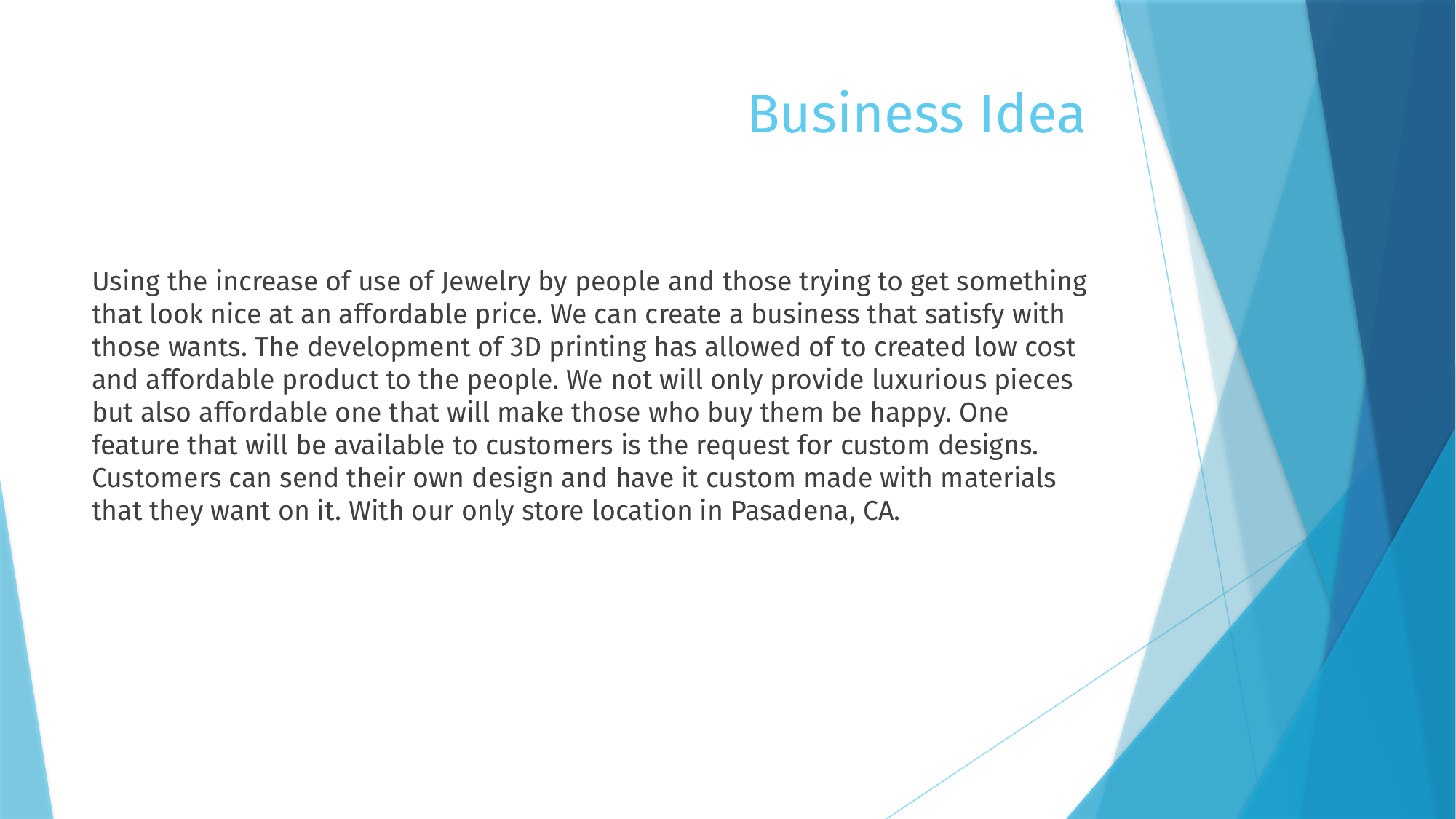

# Business Idea
Using the increase of use of Jewelry by people and those trying to get something that look nice at an affordable price. We can create a business that satisfy with those wants. The development of 3D printing has allowed of to created low cost and affordable product to the people. We not will only provide luxurious pieces but also affordable one that will make those who buy them be happy. One feature that will be available to customers is the request for custom designs. Customers can send their own design and have it custom made with materials that they want on it. With our only store location in Pasadena, CA.